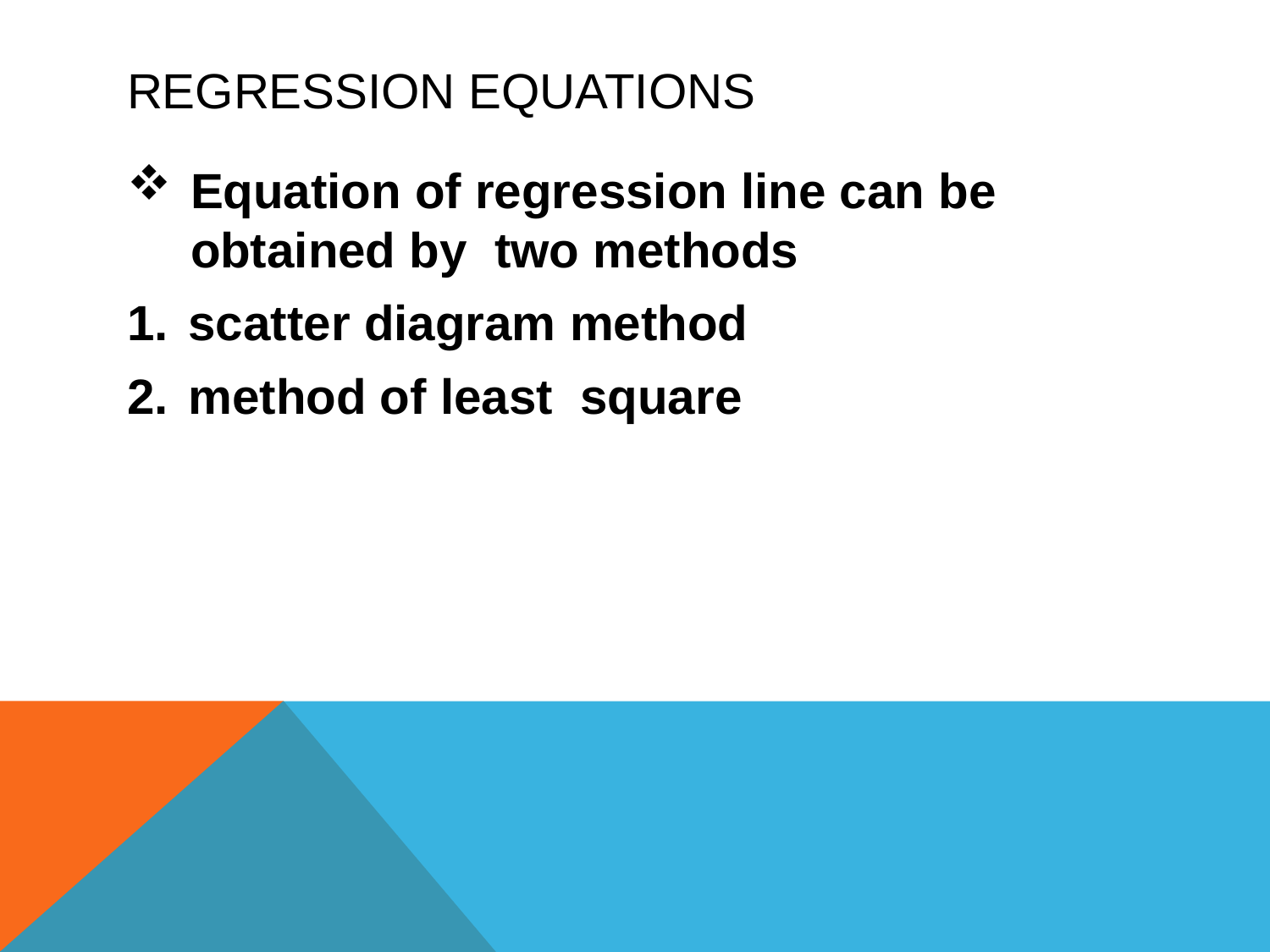

# Regression equations
Equation of regression line can be obtained by  two methods
 scatter diagram method
 method of least  square